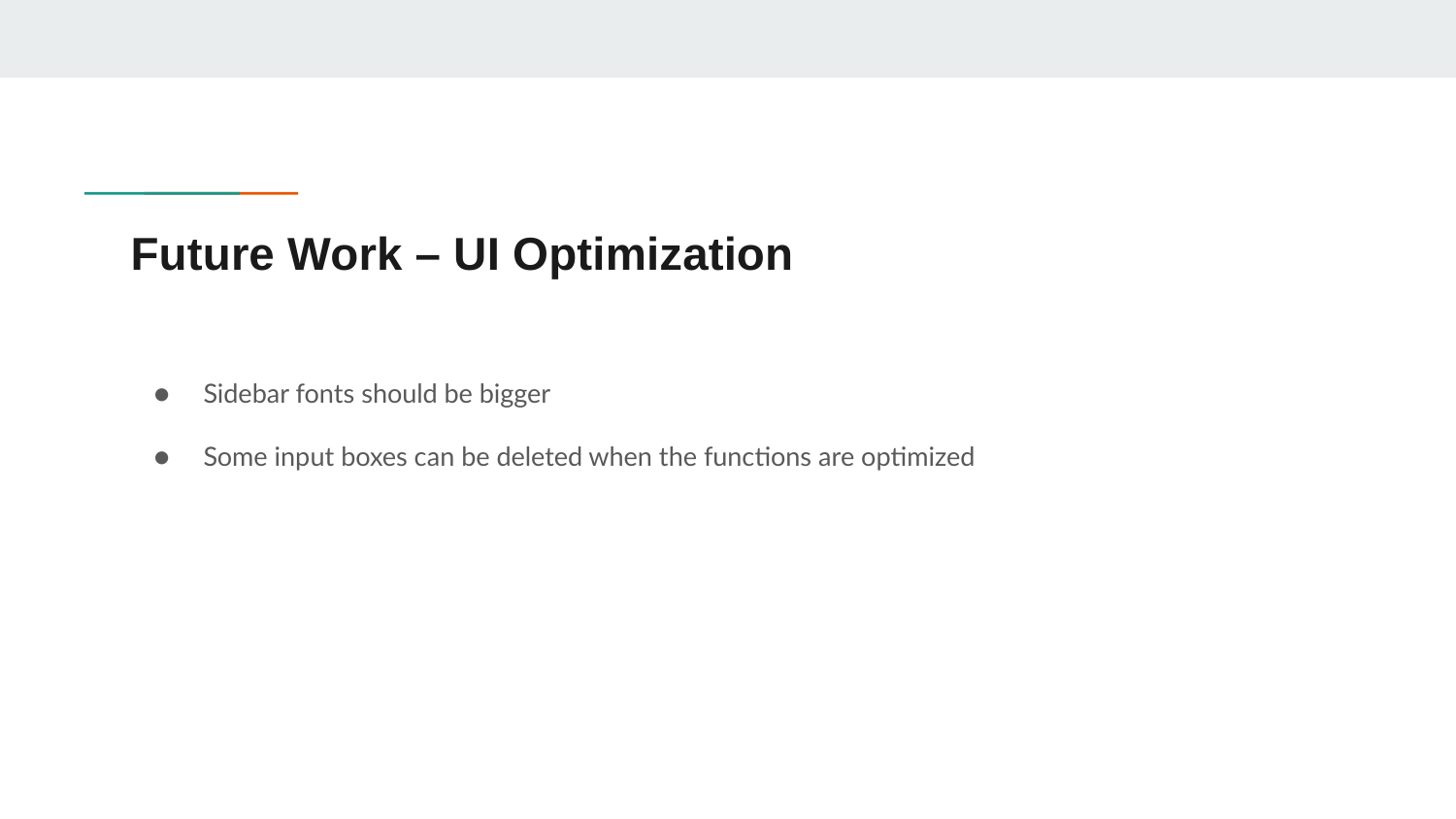

# Future Work – UI Optimization
Sidebar fonts should be bigger
Some input boxes can be deleted when the functions are optimized